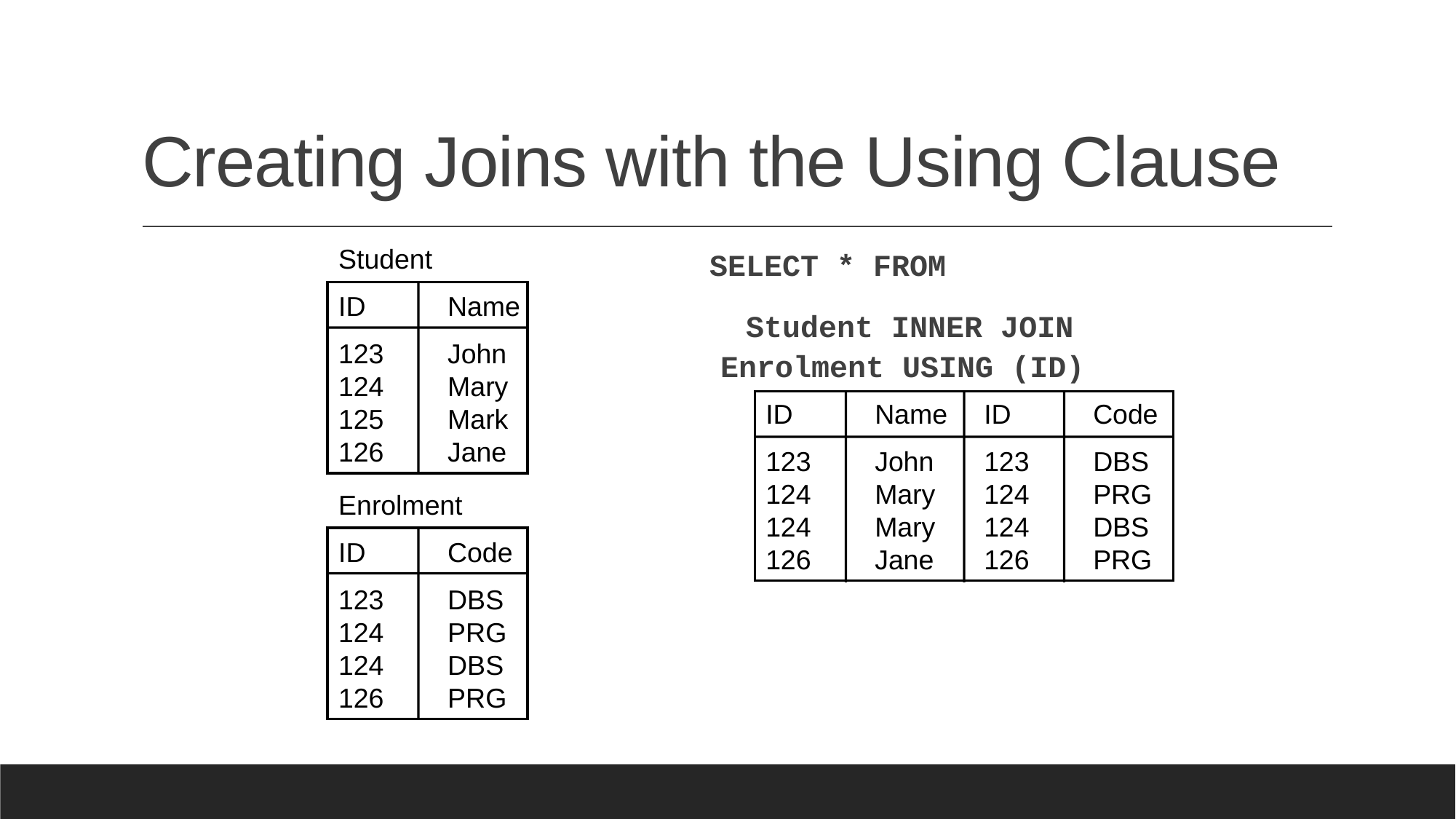

Creating Joins with the Using Clause
SELECT * FROM
  Student INNER JOIN Enrolment USING (ID)
Student

ID	Name

123	John
124	Mary
125	Mark
126	Jane

ID	Name	ID	Code

123	John	123	DBS
124	Mary	124	PRG
124	Mary	124	DBS
126	Jane	126	PRG

Enrolment

ID	Code

123	DBS
124	PRG
124	DBS
126	PRG